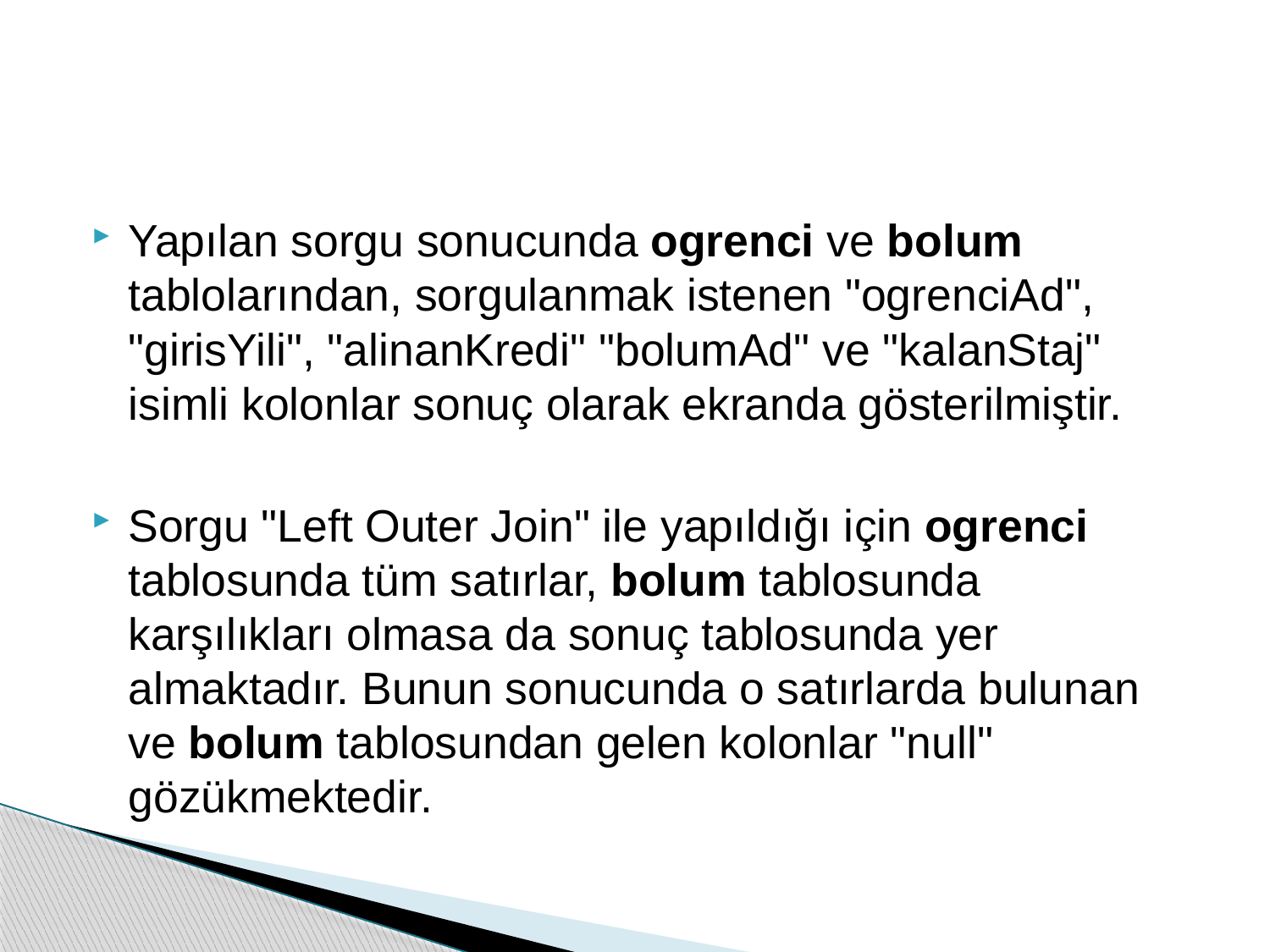

#
Yapılan sorgu sonucunda ogrenci ve bolum tablolarından, sorgulanmak istenen "ogrenciAd", "girisYili", "alinanKredi" "bolumAd" ve "kalanStaj" isimli kolonlar sonuç olarak ekranda gösterilmiştir.

Sorgu "Left Outer Join" ile yapıldığı için ogrenci tablosunda tüm satırlar, bolum tablosunda karşılıkları olmasa da sonuç tablosunda yer almaktadır. Bunun sonucunda o satırlarda bulunan ve bolum tablosundan gelen kolonlar "null" gözükmektedir.